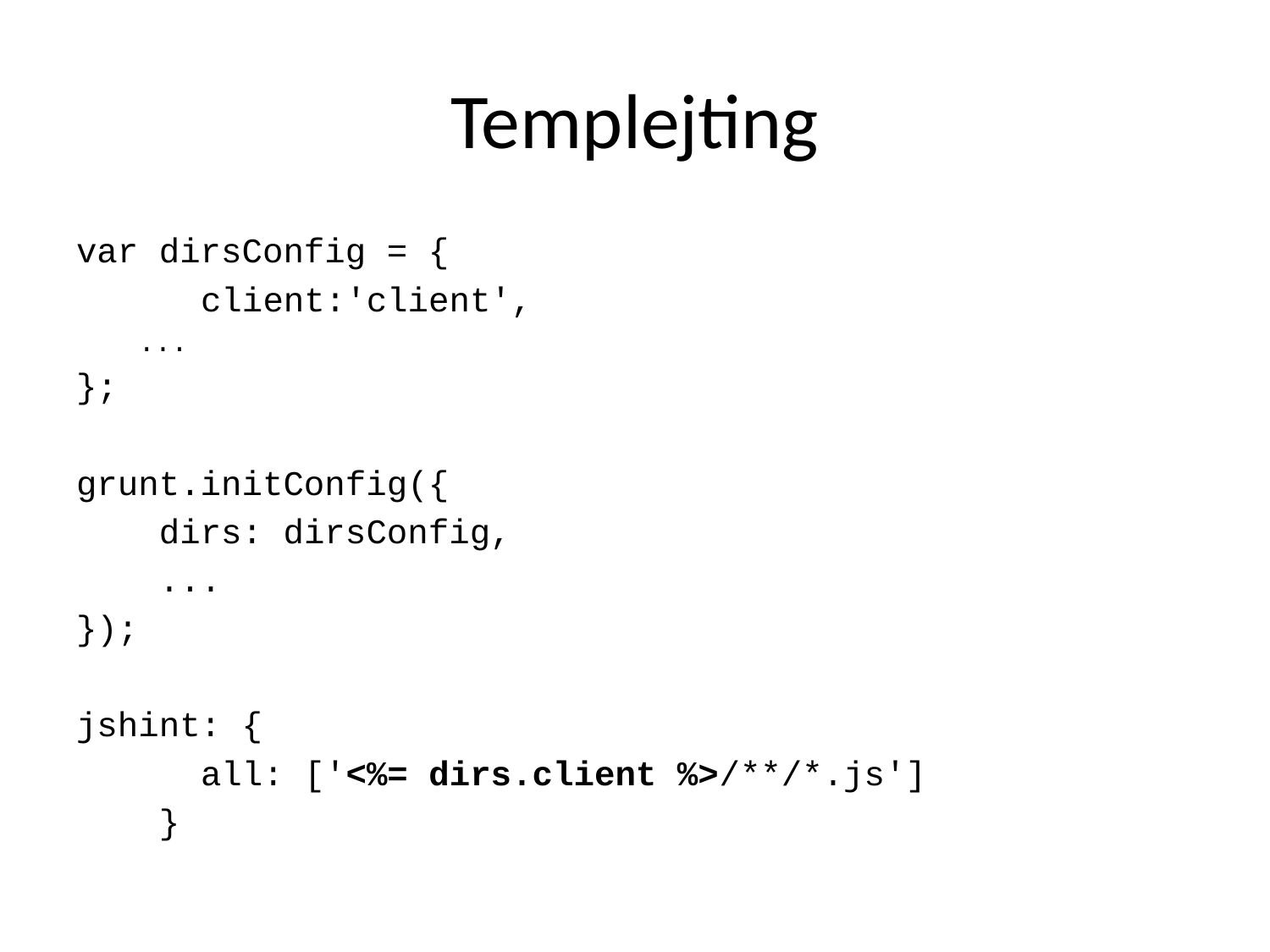

# Templejting
var dirsConfig = {
      client:'client',
	...
};

grunt.initConfig({
    dirs: dirsConfig,
    ...
});

jshint: {
      all: ['<%= dirs.client %>/**/*.js']
    }